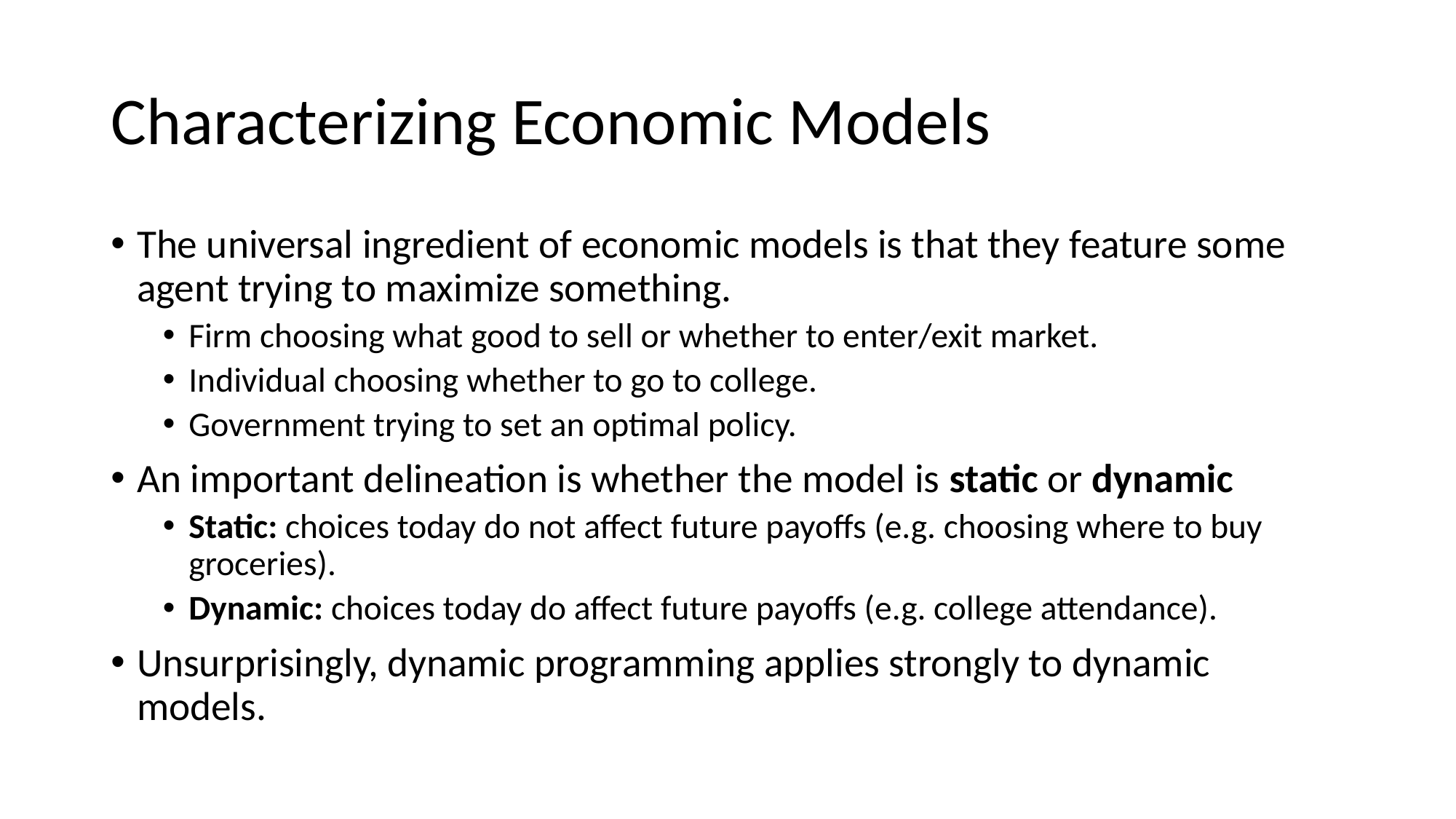

# Characterizing Economic Models
The universal ingredient of economic models is that they feature some agent trying to maximize something.
Firm choosing what good to sell or whether to enter/exit market.
Individual choosing whether to go to college.
Government trying to set an optimal policy.
An important delineation is whether the model is static or dynamic
Static: choices today do not affect future payoffs (e.g. choosing where to buy groceries).
Dynamic: choices today do affect future payoffs (e.g. college attendance).
Unsurprisingly, dynamic programming applies strongly to dynamic models.